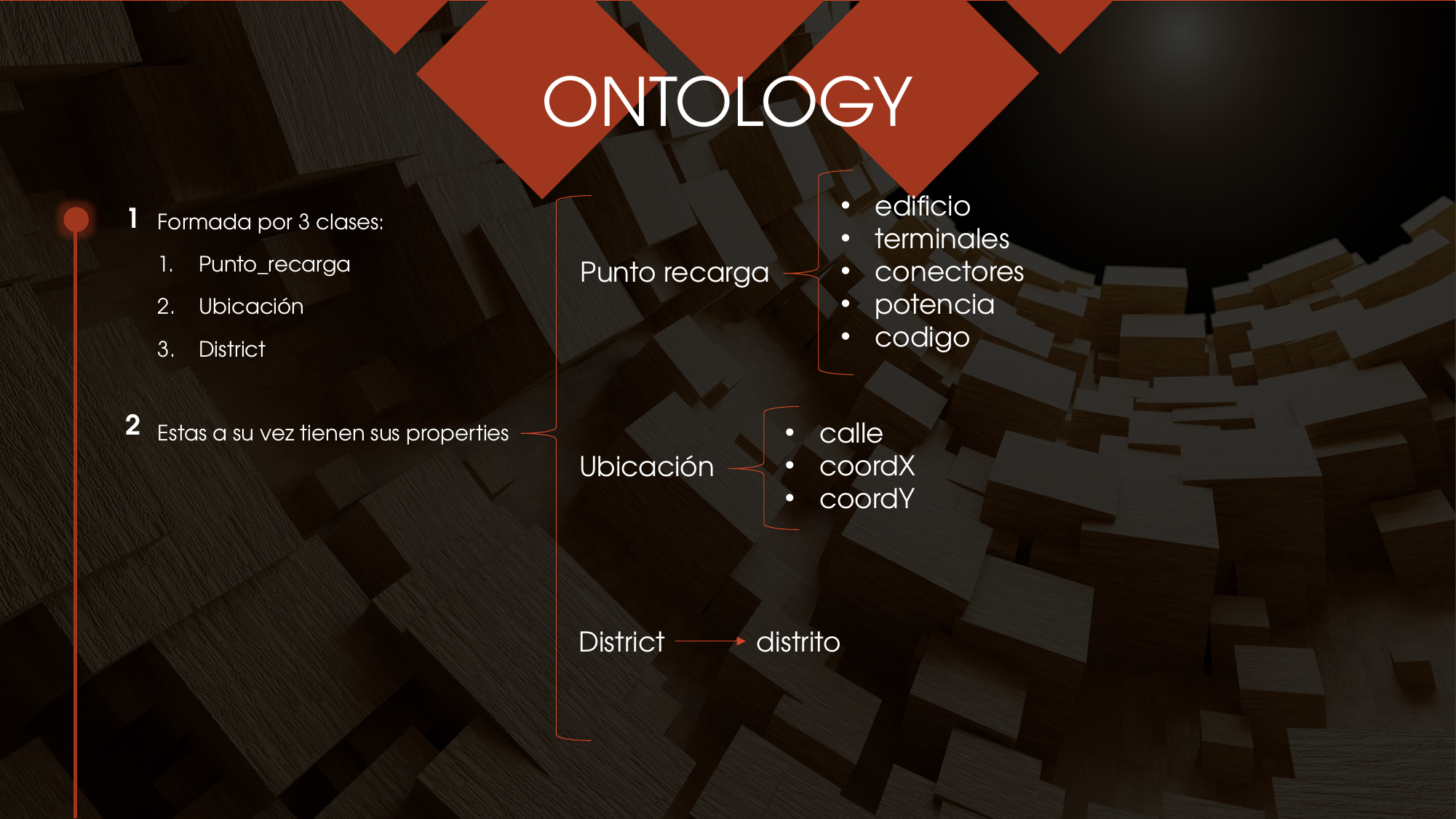

ONTOLOGY

edificio
terminales
conectores
potencia
codigo

1
Formada por 3 clases:
Punto_recarga
Ubicación
District
Punto recarga
2

calle
coordX
coordY
Estas a su vez tienen sus properties
Ubicación
District
distrito